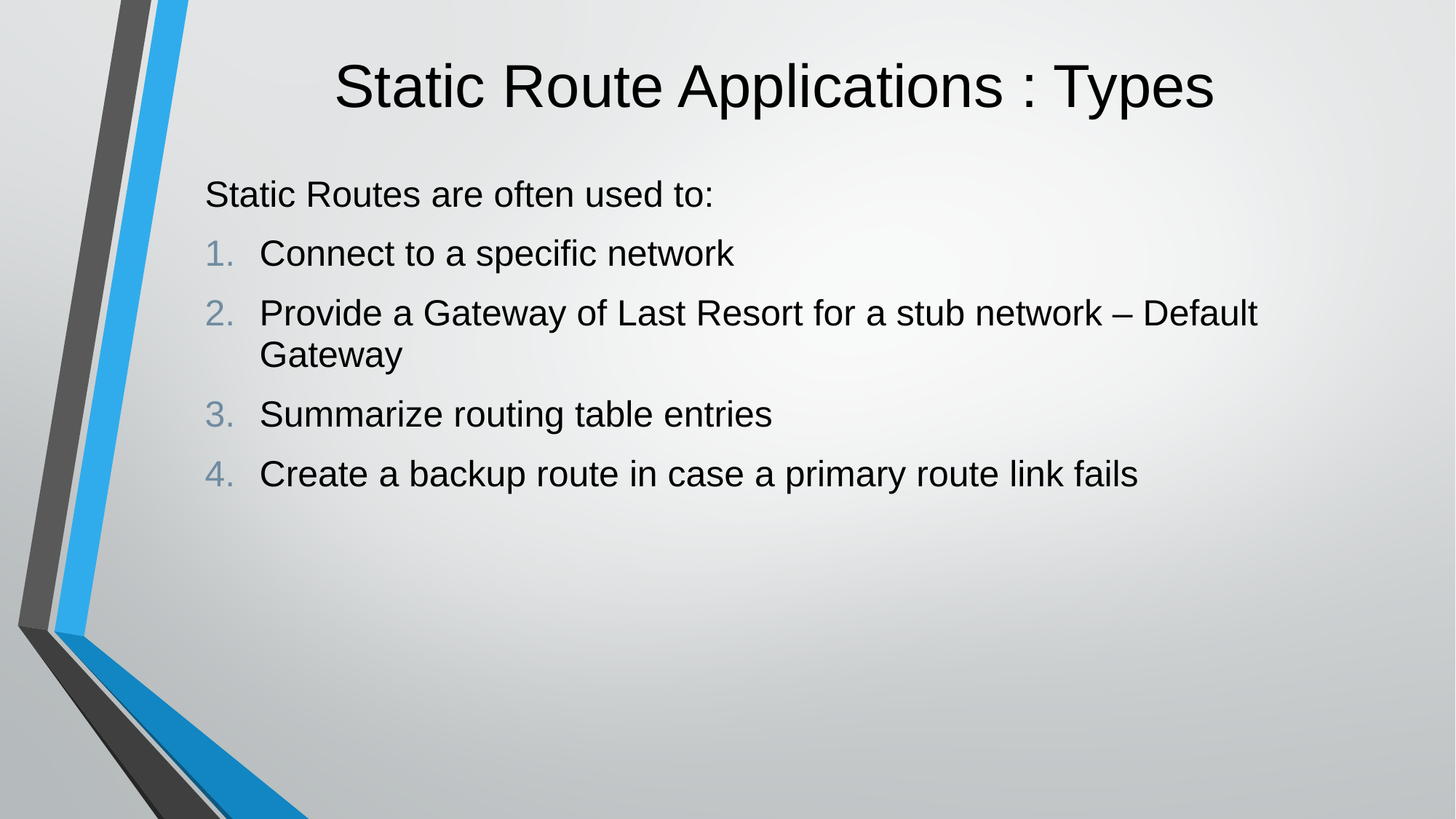

Static Route Applications : Types
Static Routes are often used to:
Connect to a specific network
Provide a Gateway of Last Resort for a stub network – Default Gateway
Summarize routing table entries
Create a backup route in case a primary route link fails